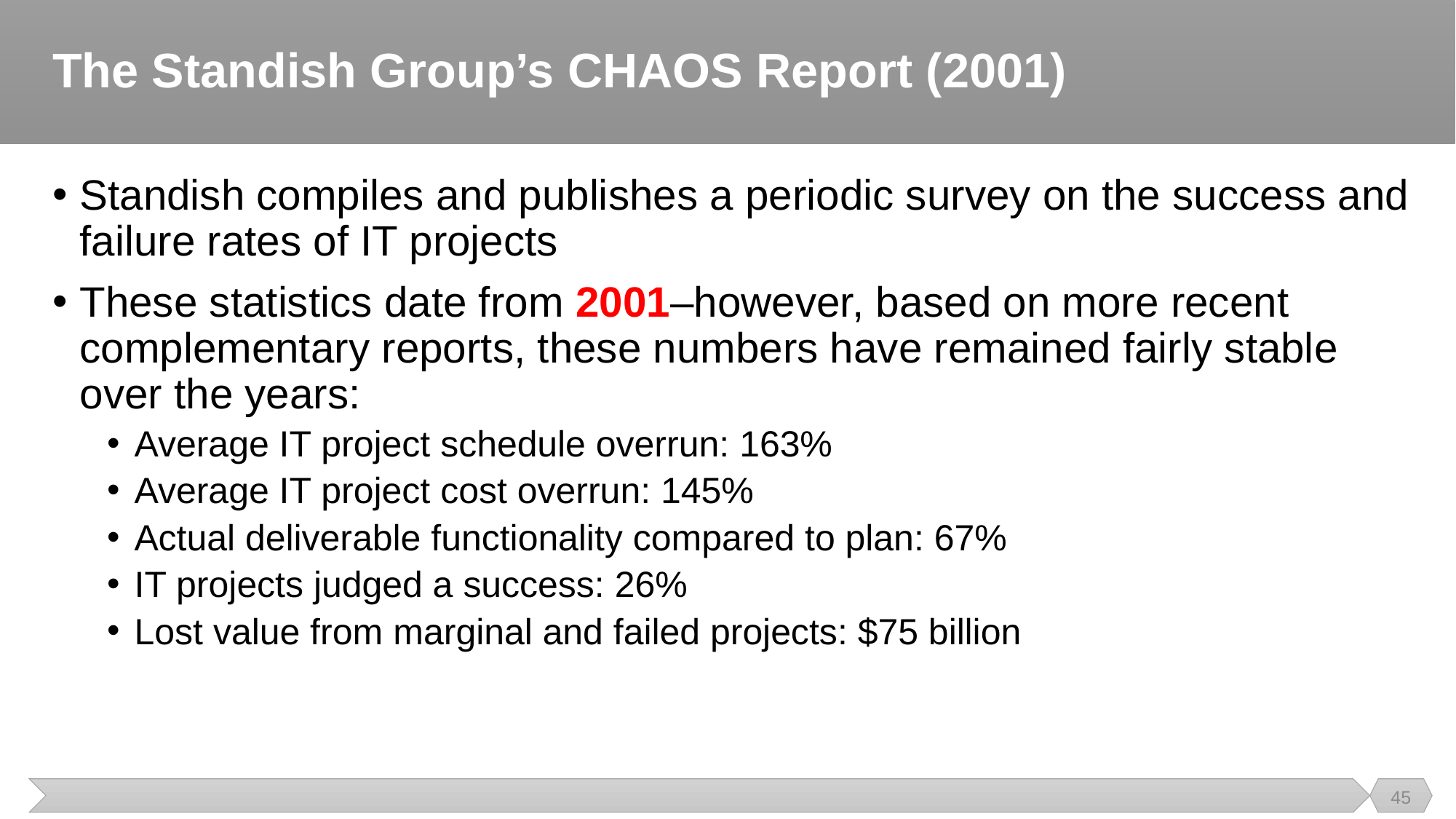

# The Standish Group’s CHAOS Report (2001)
Standish compiles and publishes a periodic survey on the success and failure rates of IT projects
These statistics date from 2001–however, based on more recent complementary reports, these numbers have remained fairly stable over the years:
Average IT project schedule overrun: 163%
Average IT project cost overrun: 145%
Actual deliverable functionality compared to plan: 67%
IT projects judged a success: 26%
Lost value from marginal and failed projects: $75 billion
45